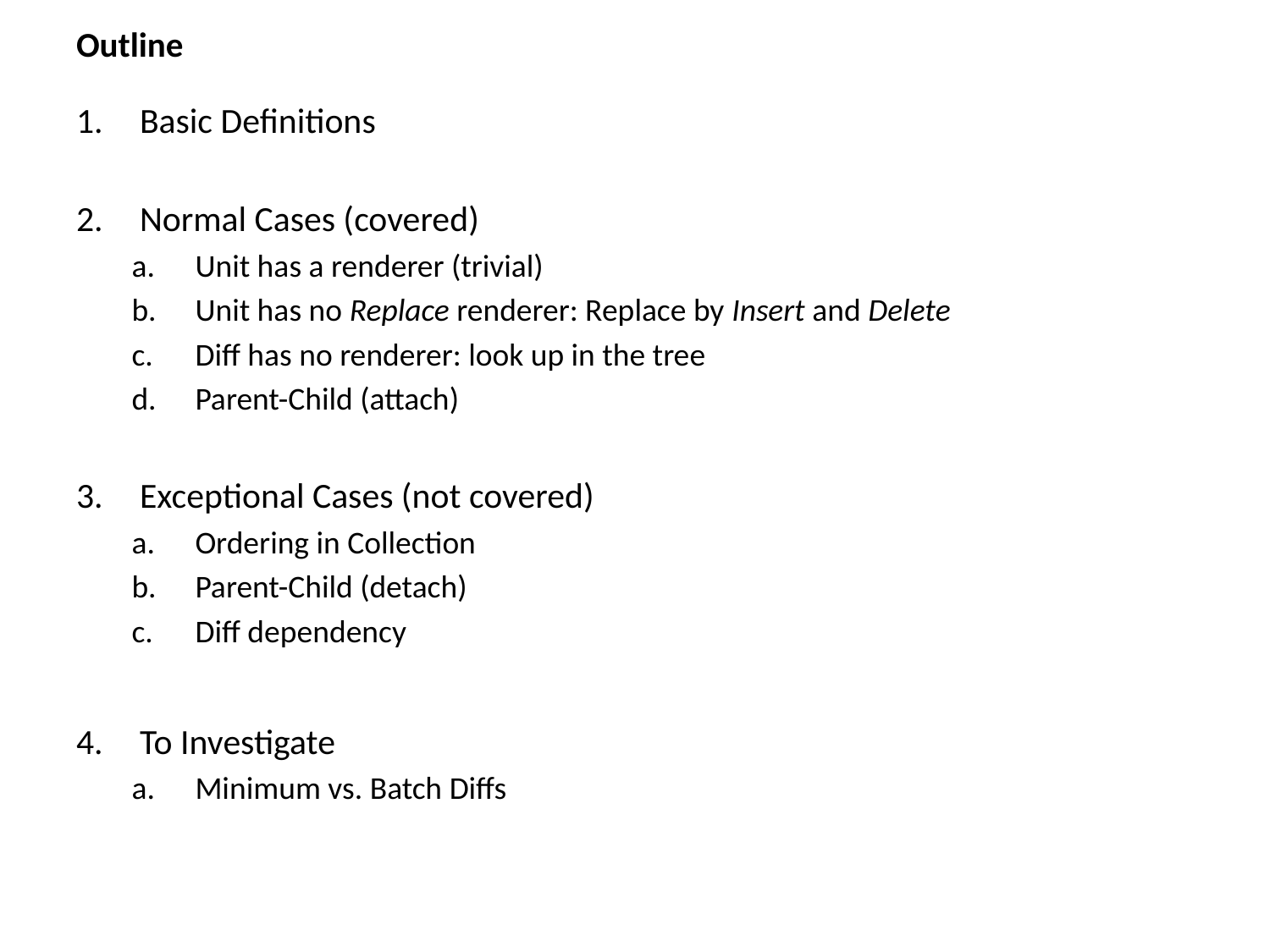

# Outline
Basic Definitions

Normal Cases (covered)
Unit has a renderer (trivial)
Unit has no Replace renderer: Replace by Insert and Delete
Diff has no renderer: look up in the tree
Parent-Child (attach)

Exceptional Cases (not covered)
Ordering in Collection
Parent-Child (detach)
Diff dependency

To Investigate
Minimum vs. Batch Diffs